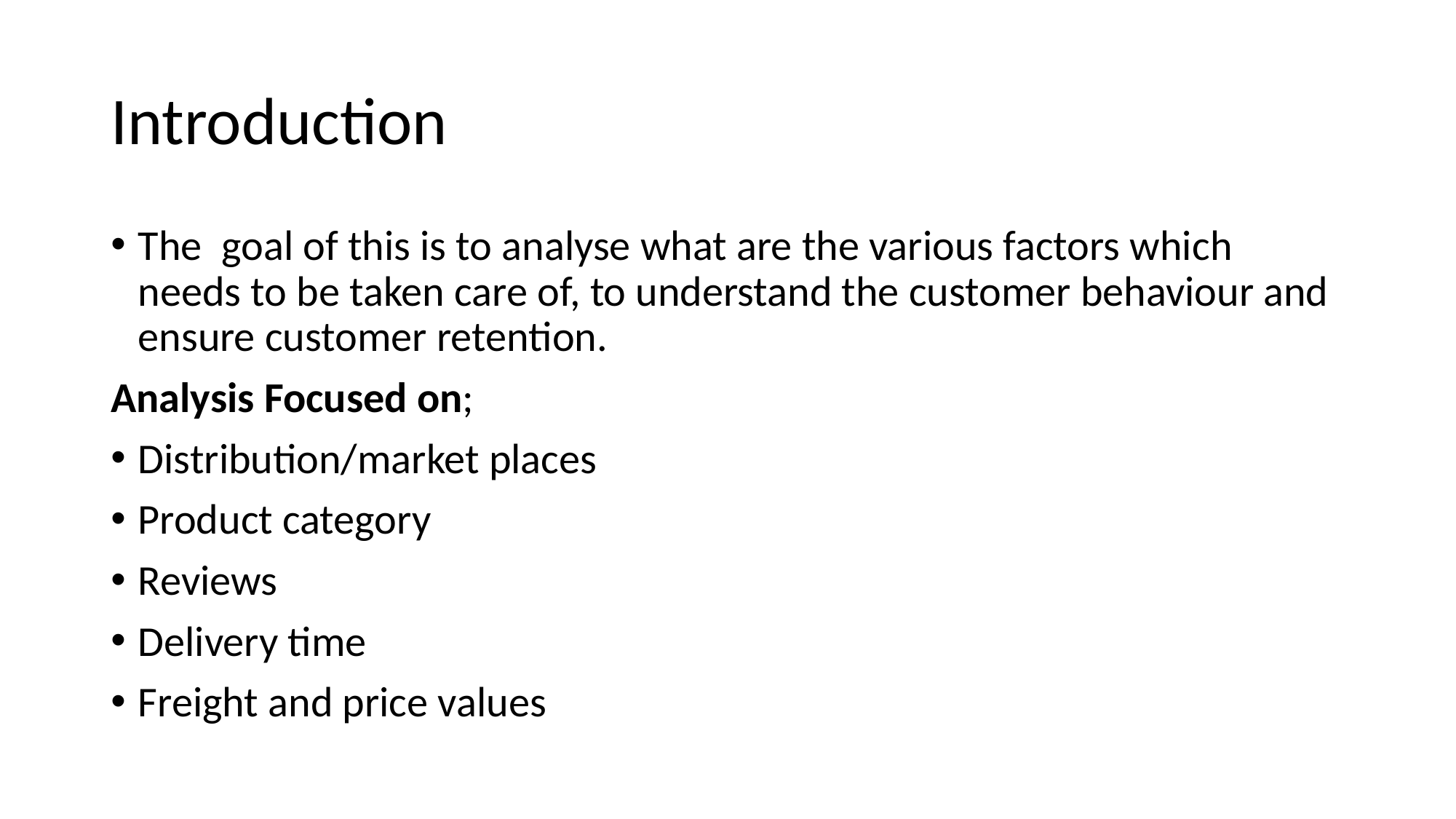

# Introduction
The  goal of this is to analyse what are the various factors which needs to be taken care of, to understand the customer behaviour and ensure customer retention.
Analysis Focused on;
Distribution/market places
Product category
Reviews
Delivery time
Freight and price values